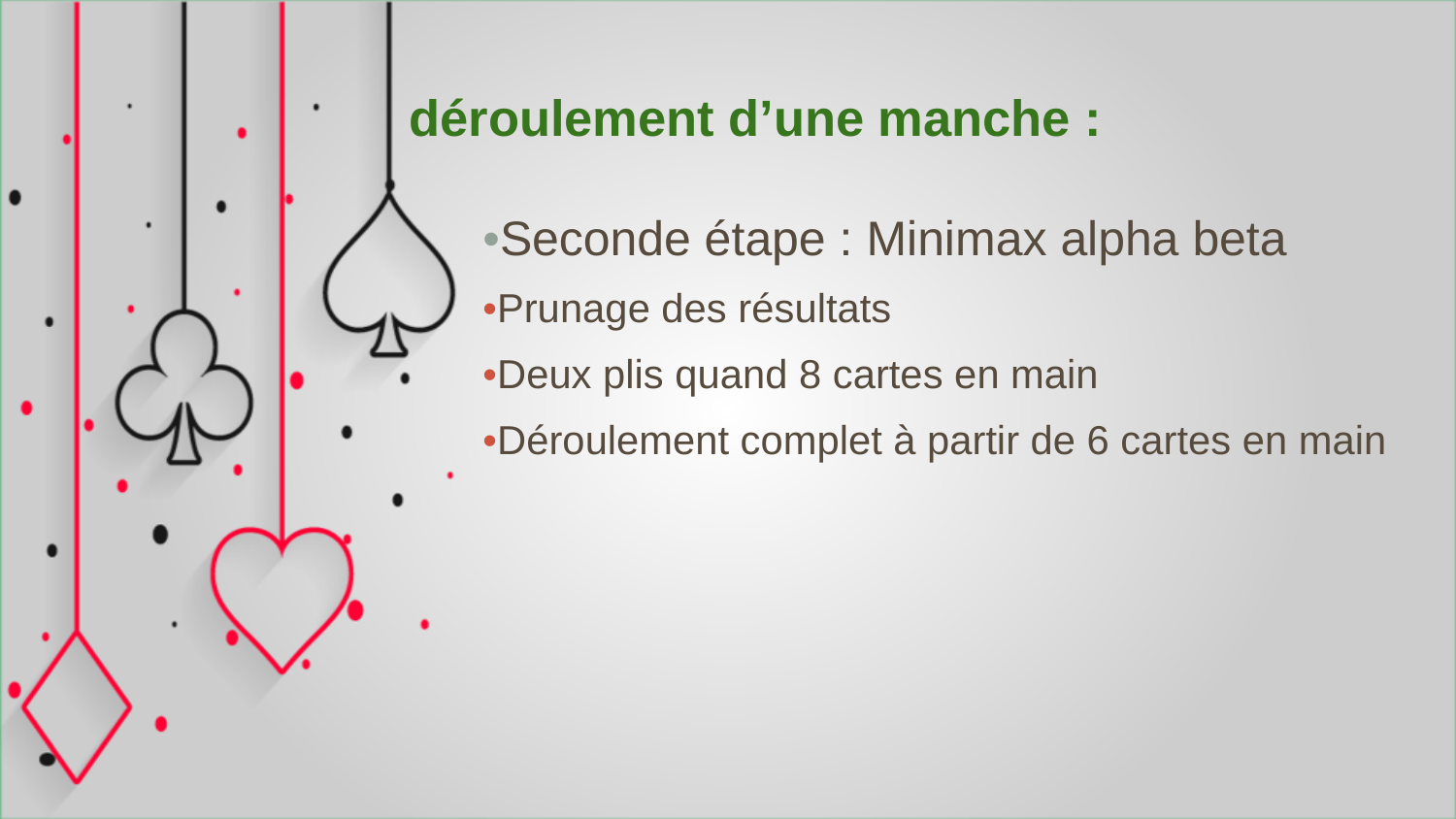

# déroulement d’une manche :
•Seconde étape : Minimax alpha beta
•Prunage des résultats
•Deux plis quand 8 cartes en main
•Déroulement complet à partir de 6 cartes en main